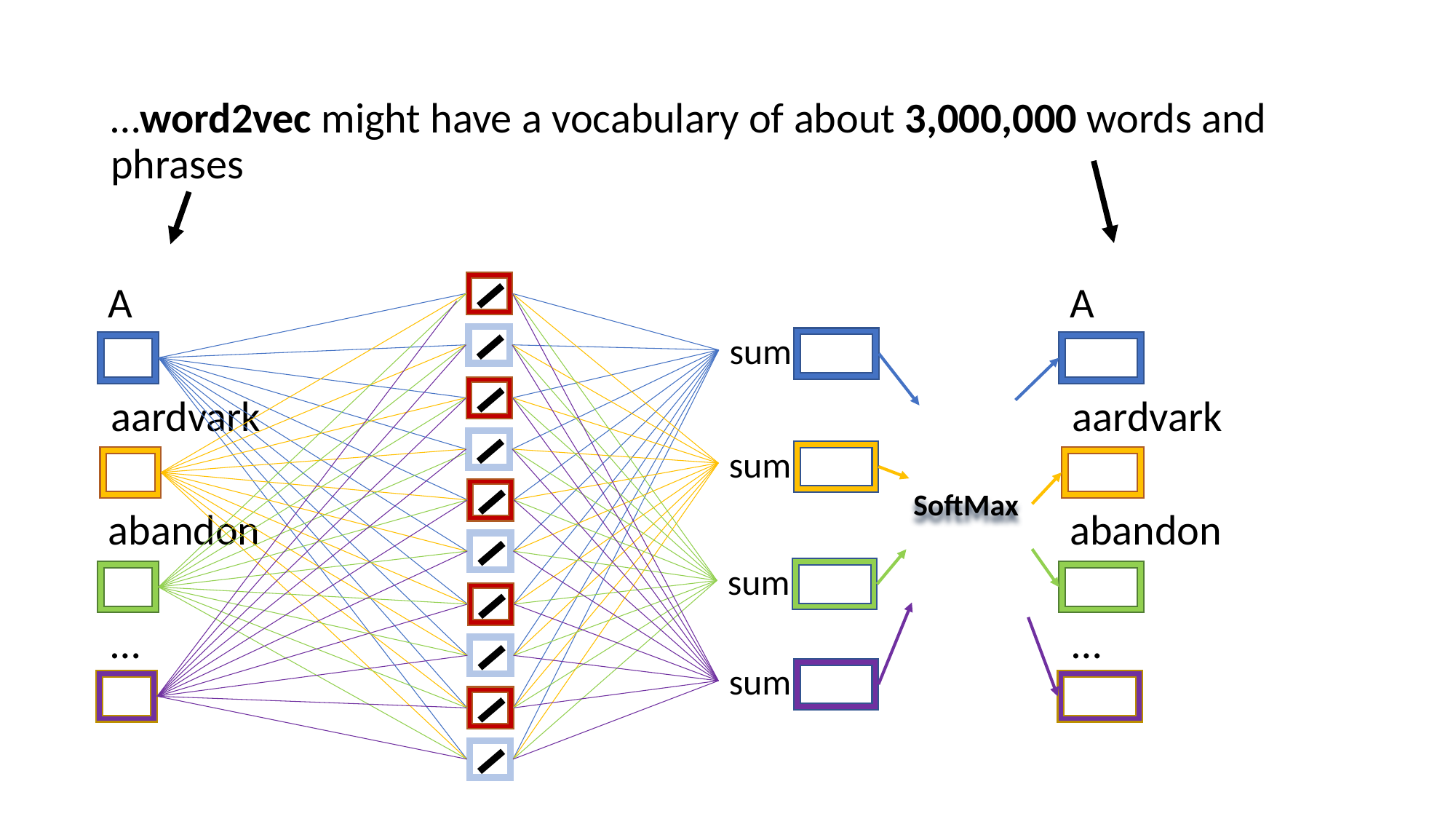

…word2vec might have a vocabulary of about 3,000,000 words and phrases
A
A

sum

aardvark
aardvark

sum

SoftMax
abandon
abandon

sum

…
…

sum